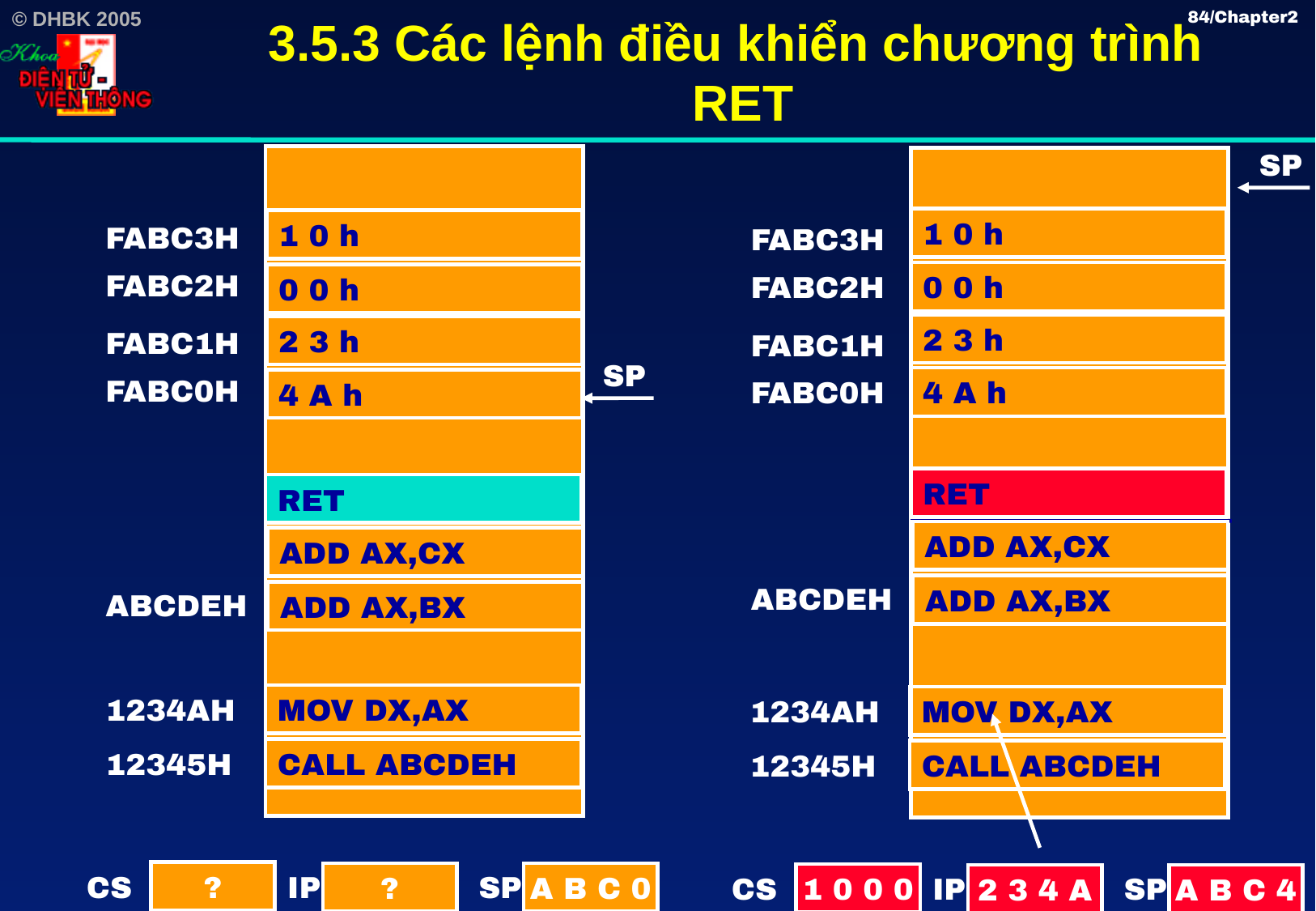

# 3.5.3 Các lệnh điều khiển chương trình RET
84/Chapter2
SP

1 0 h
1 0 h
FABC3H
FABC3H
FABC2H
FABC2H
0 0 h
0 0 h
2 3 h
2 3 h
FABC1H
FABC1H
SP
FABC0H
FABC0H
4 A h
4 A h

RET
RET

ADD AX,CX
ADD AX,CX
ABCDEH
ADD AX,BX
ABCDEH
ADD AX,BX
1234AH
MOV DX,AX
1234AH
MOV DX,AX

12345H
CALL ABCDEH
12345H
CALL ABCDEH
CS
?
IP
SP
?
A B C 0
CS
1 0 0 0
IP
SP
2 3 4 A
A B C 4